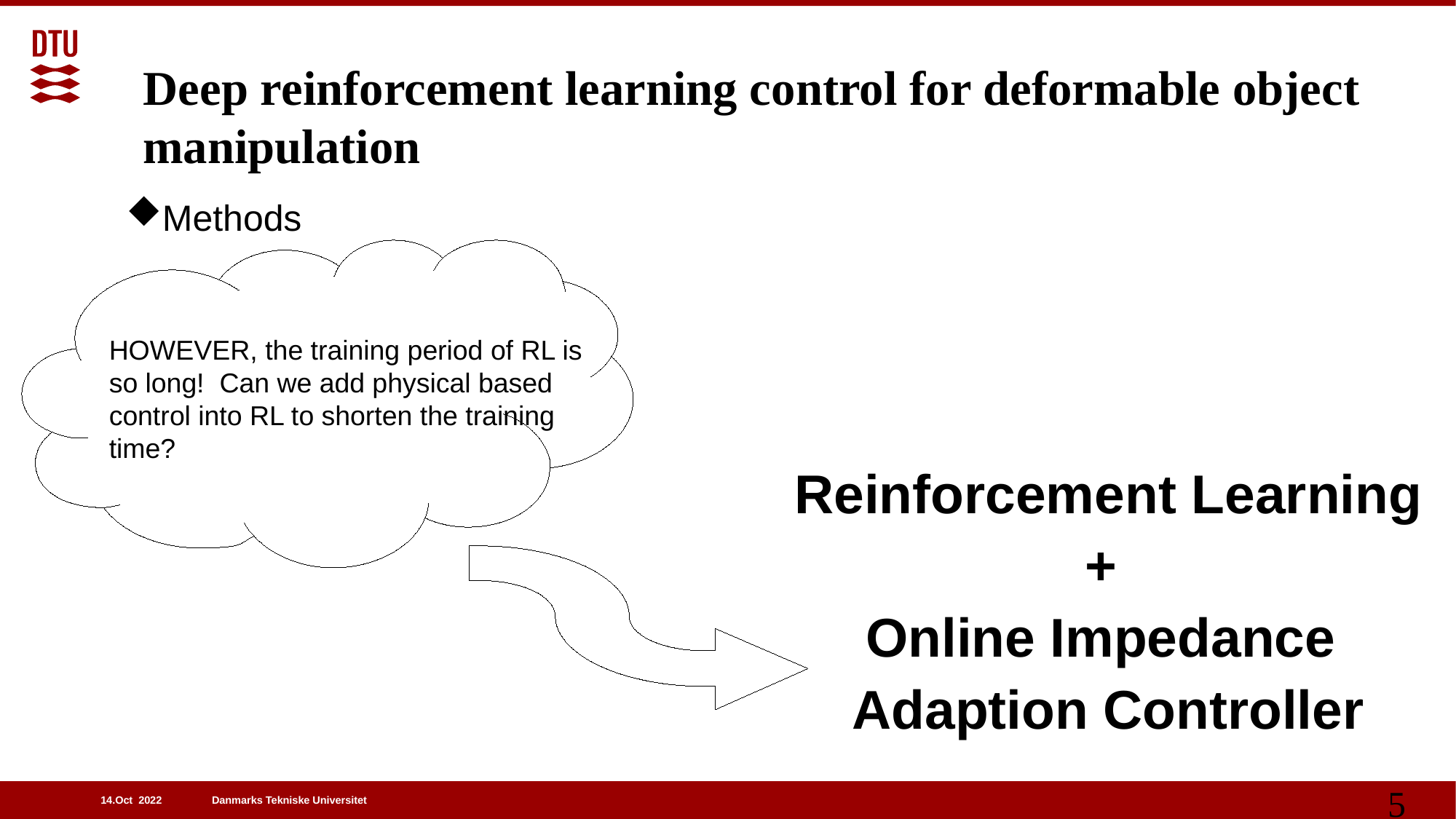

Deep reinforcement learning control for deformable object manipulation
Methods

HOWEVER, the training period of RL is so long!  Can we add physical based control into RL to shorten the training time?
Reinforcement Learning
+
Online Impedance
Adaption Controller